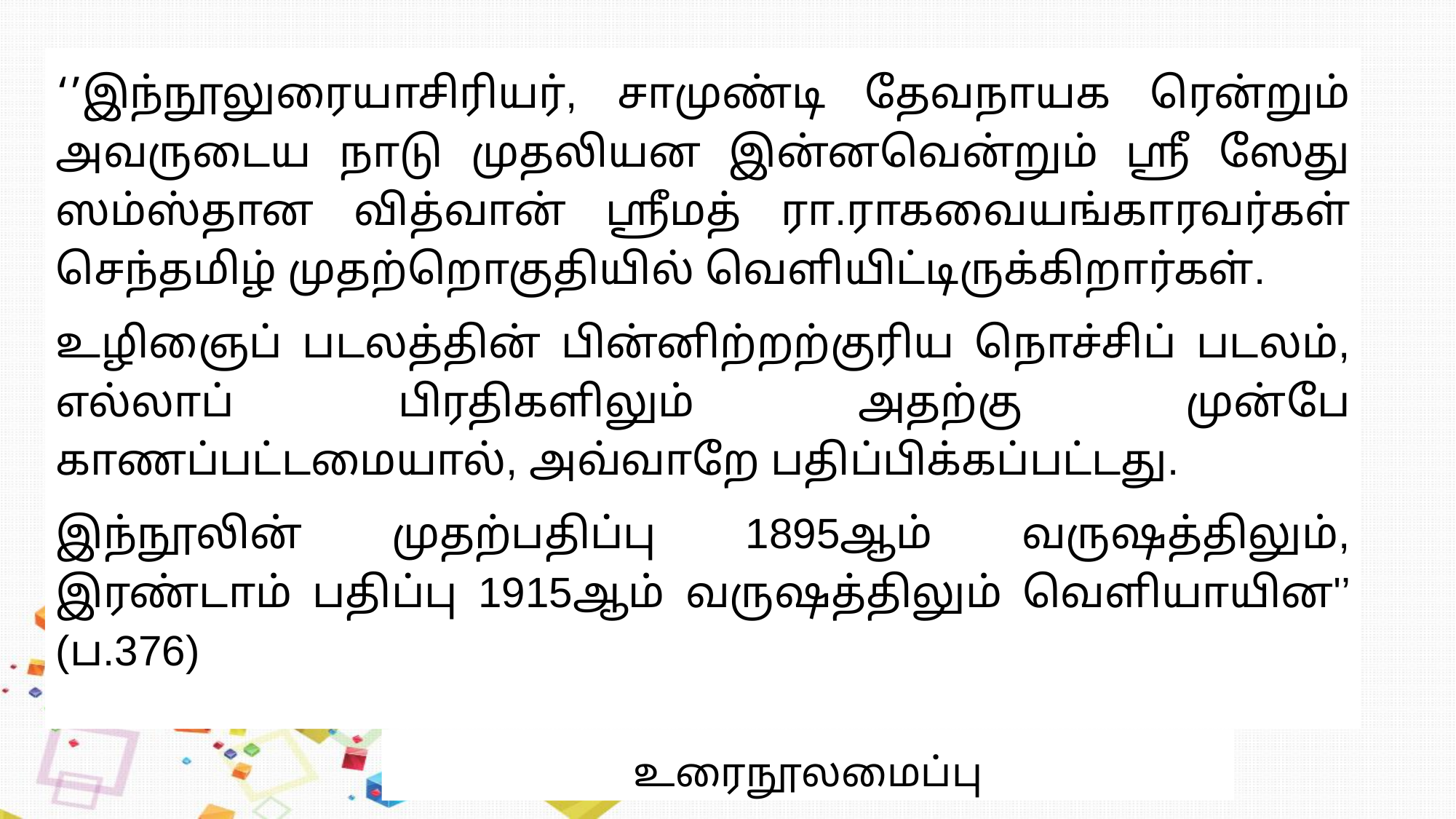

‘’இந்நூலுரையாசிரியர், சாமுண்டி தேவநாயக ரென்றும் அவருடைய நாடு முதலியன இன்னவென்றும் ஶ்ரீ ஸேது ஸம்ஸ்தான வித்வான் ஶ்ரீமத் ரா.ராகவையங்காரவர்கள் செந்தமிழ் முதற்றொகுதியில் வெளியிட்டிருக்கிறார்கள்.
உழிஞைப் படலத்தின் பின்னிற்றற்குரிய நொச்சிப் படலம், எல்லாப் பிரதிகளிலும் அதற்கு முன்பே காணப்பட்டமையால், அவ்வாறே பதிப்பிக்கப்பட்டது.
இந்நூலின் முதற்பதிப்பு 1895ஆம் வருஷத்திலும், இரண்டாம் பதிப்பு 1915ஆம் வருஷத்திலும் வெளியாயின'’ (ப.376)
உரைநூலமைப்பு